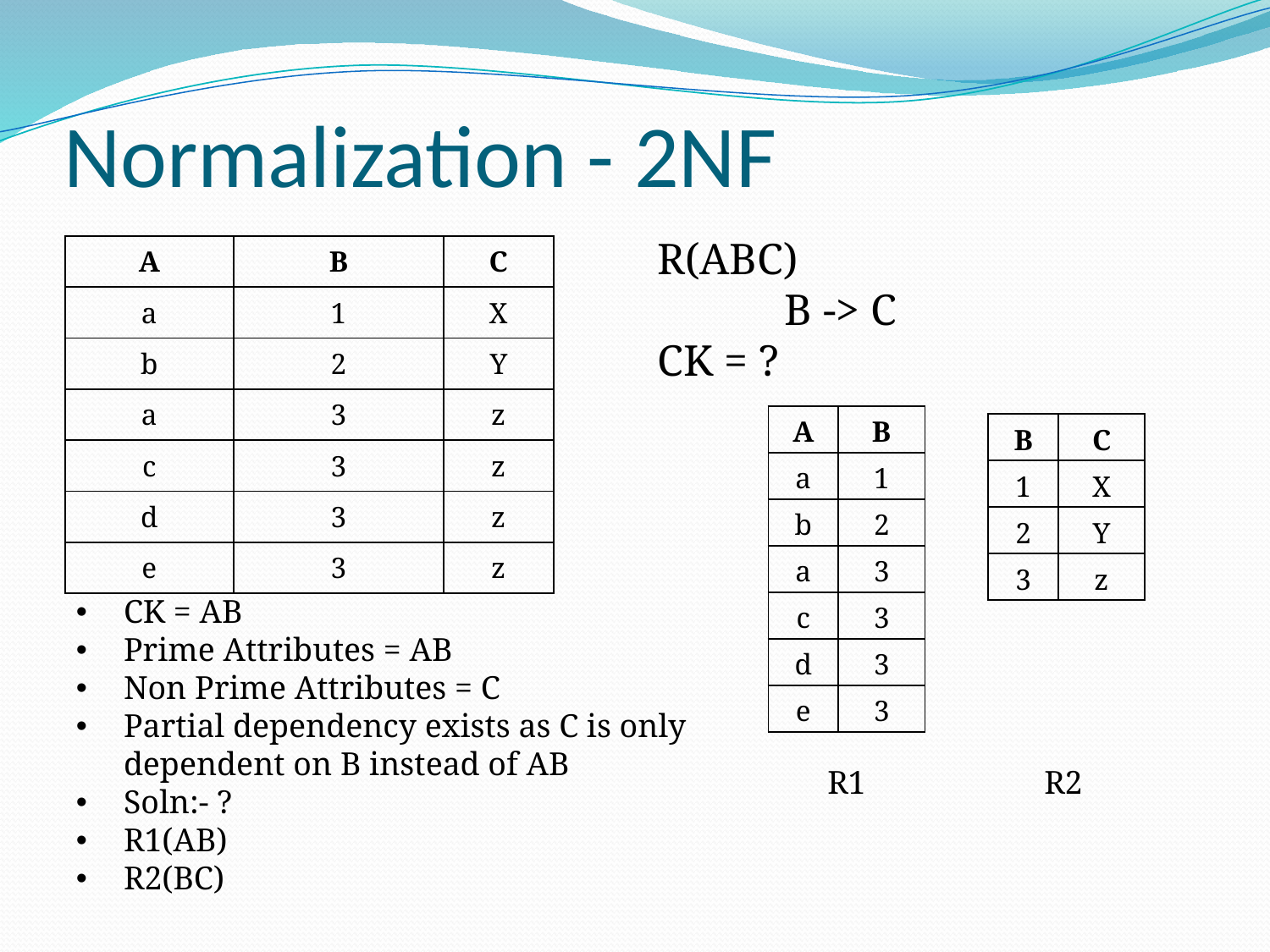

# Normalization - 2NF
R(ABC)
	B -> C
CK = ?
| A | B | C |
| --- | --- | --- |
| a | 1 | X |
| b | 2 | Y |
| a | 3 | z |
| c | 3 | z |
| d | 3 | z |
| e | 3 | z |

| A | B |
| --- | --- |
| a | 1 |
| b | 2 |
| a | 3 |
| c | 3 |
| d | 3 |
| e | 3 |
| B | C |
| --- | --- |
| 1 | X |
| 2 | Y |
| 3 | z |
CK = AB
Prime Attributes = AB
Non Prime Attributes = C
Partial dependency exists as C is only dependent on B instead of AB
Soln:- ?
R1(AB)
R2(BC)
R1
R2